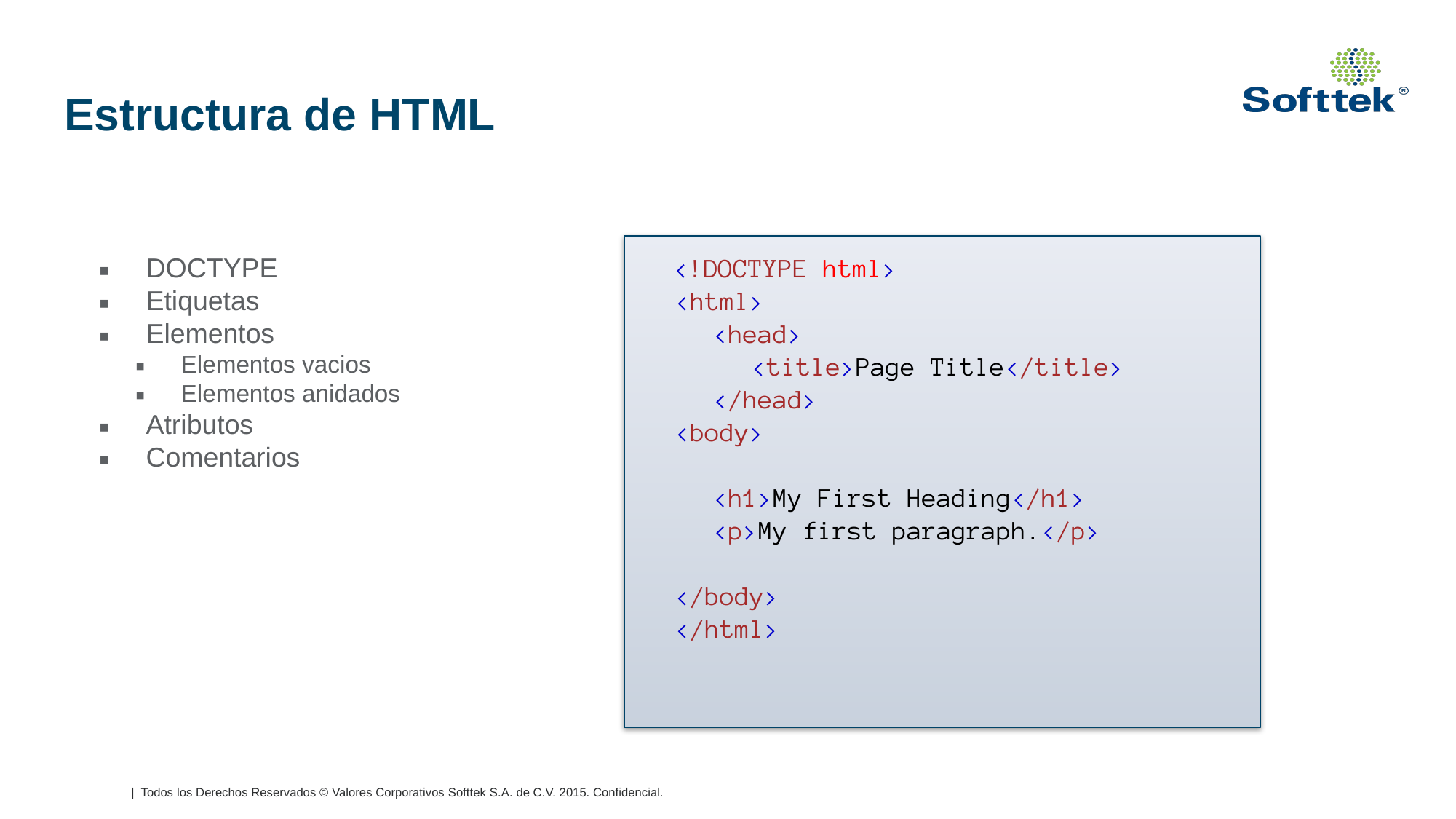

# Estructura de HTML
<!DOCTYPE html>
<html>
     <head>
          <title>Page Title</title>
     </head>
<body>
     <h1>My First Heading</h1>
     <p>My first paragraph.</p>
</body>
</html>
DOCTYPE
Etiquetas
Elementos
Elementos vacios
Elementos anidados
Atributos
Comentarios